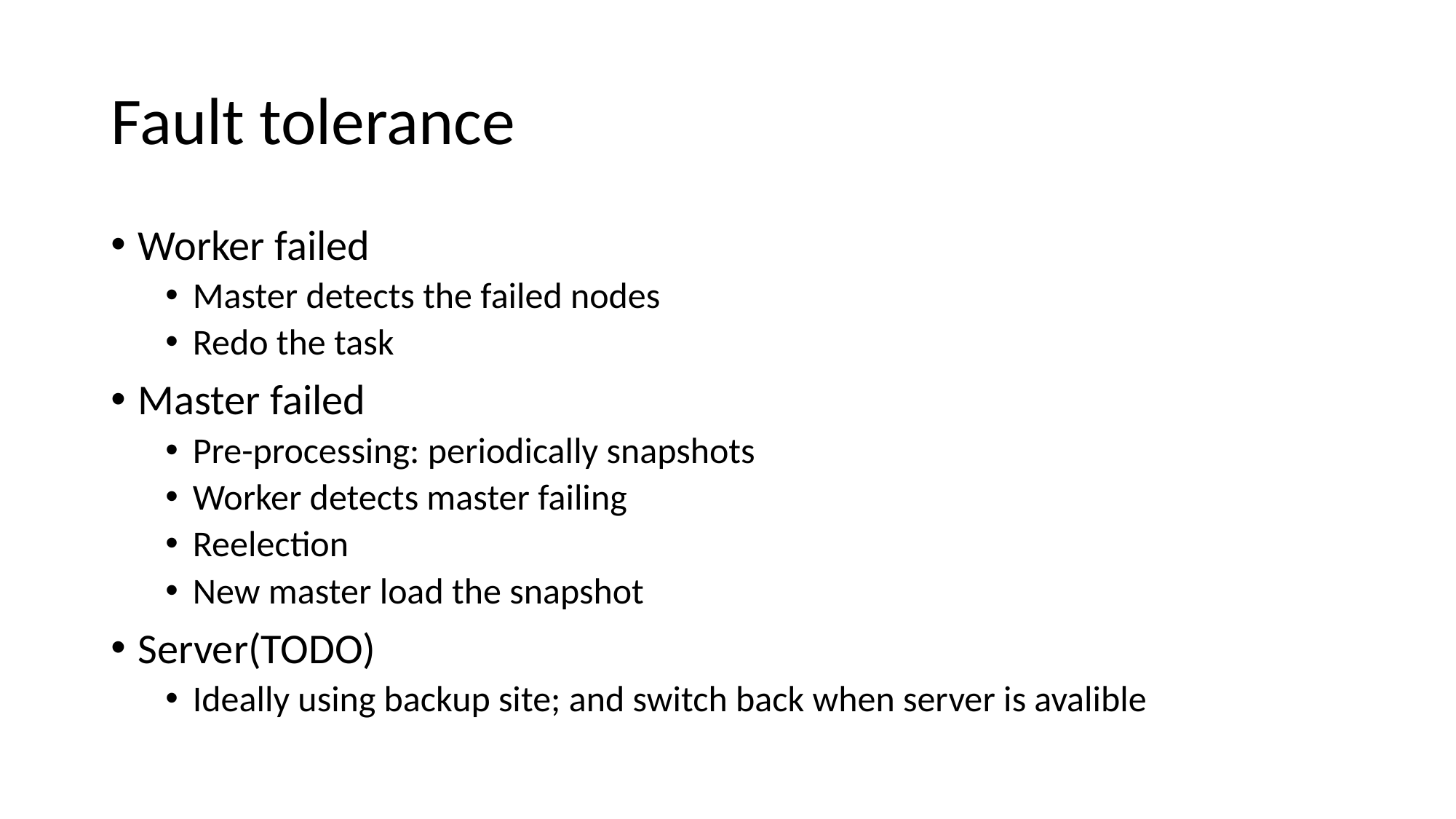

# Fault tolerance
Worker failed
Master detects the failed nodes
Redo the task
Master failed
Pre-processing: periodically snapshots
Worker detects master failing
Reelection
New master load the snapshot
Server(TODO)
Ideally using backup site; and switch back when server is avalible